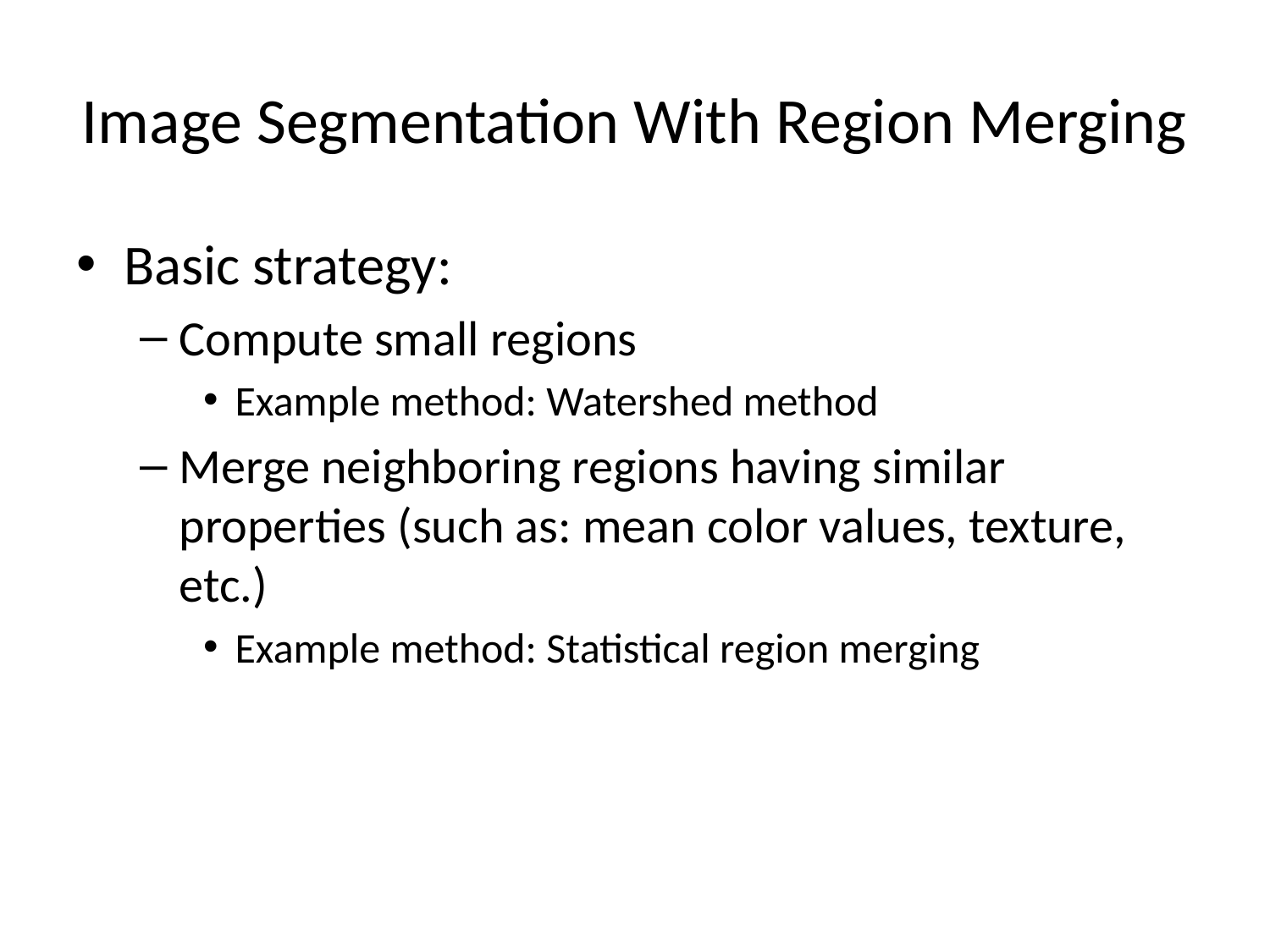

# Image Segmentation With Region Merging
Basic strategy:
Compute small regions
Example method: Watershed method
Merge neighboring regions having similar properties (such as: mean color values, texture, etc.)
Example method: Statistical region merging